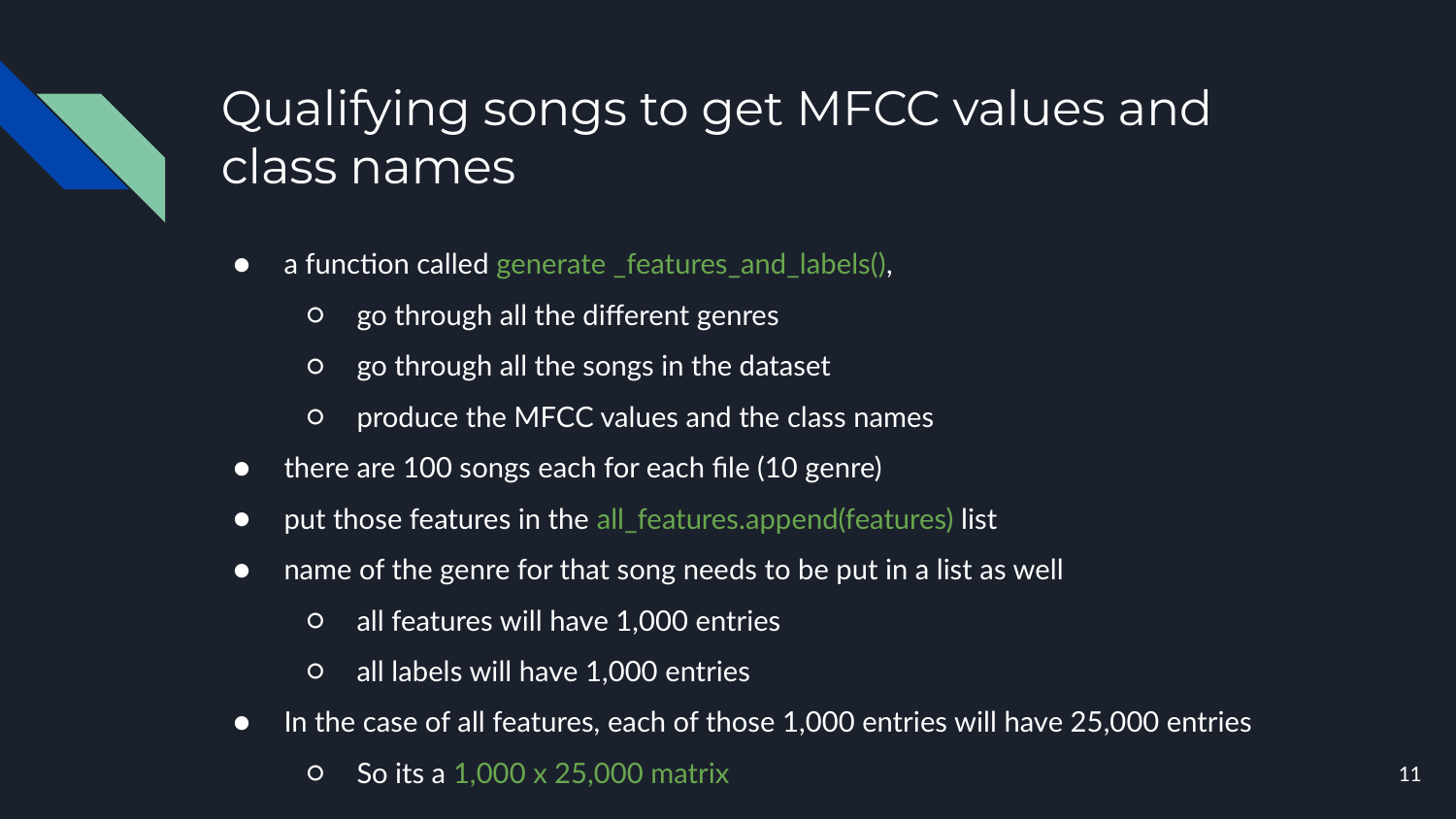

# Qualifying songs to get MFCC values and class names
a function called generate _features_and_labels(),
go through all the different genres
go through all the songs in the dataset
produce the MFCC values and the class names
there are 100 songs each for each file (10 genre)
put those features in the all_features.append(features) list
name of the genre for that song needs to be put in a list as well
all features will have 1,000 entries
all labels will have 1,000 entries
In the case of all features, each of those 1,000 entries will have 25,000 entries
So its a 1,000 x 25,000 matrix
11